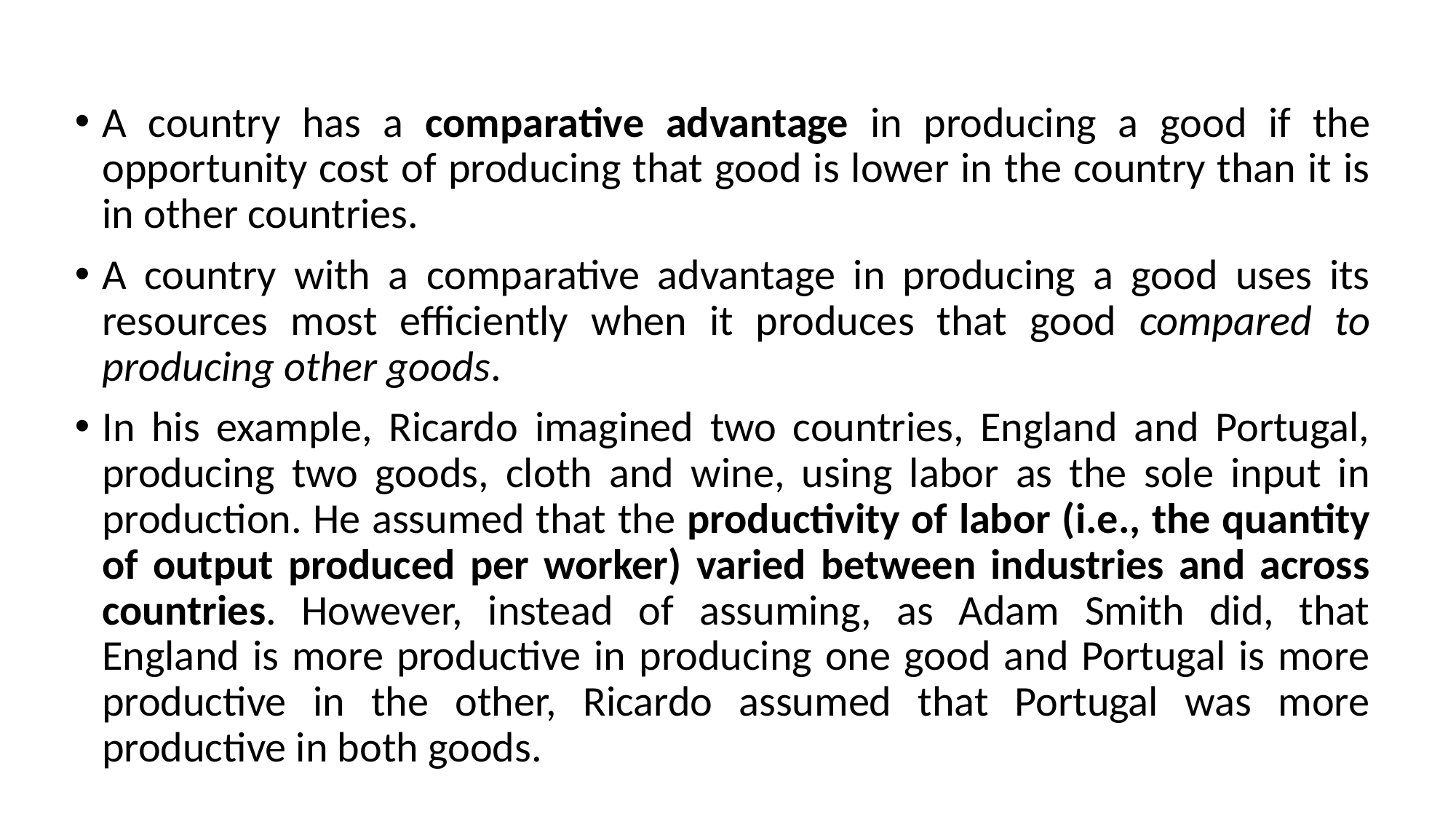

A country has a comparative advantage in producing a good if the opportunity cost of producing that good is lower in the country than it is in other countries.
A country with a comparative advantage in producing a good uses its resources most efficiently when it produces that good compared to producing other goods.
In his example, Ricardo imagined two countries, England and Portugal, producing two goods, cloth and wine, using labor as the sole input in production. He assumed that the productivity of labor (i.e., the quantity of output produced per worker) varied between industries and across countries. However, instead of assuming, as Adam Smith did, that England is more productive in producing one good and Portugal is more productive in the other, Ricardo assumed that Portugal was more productive in both goods.